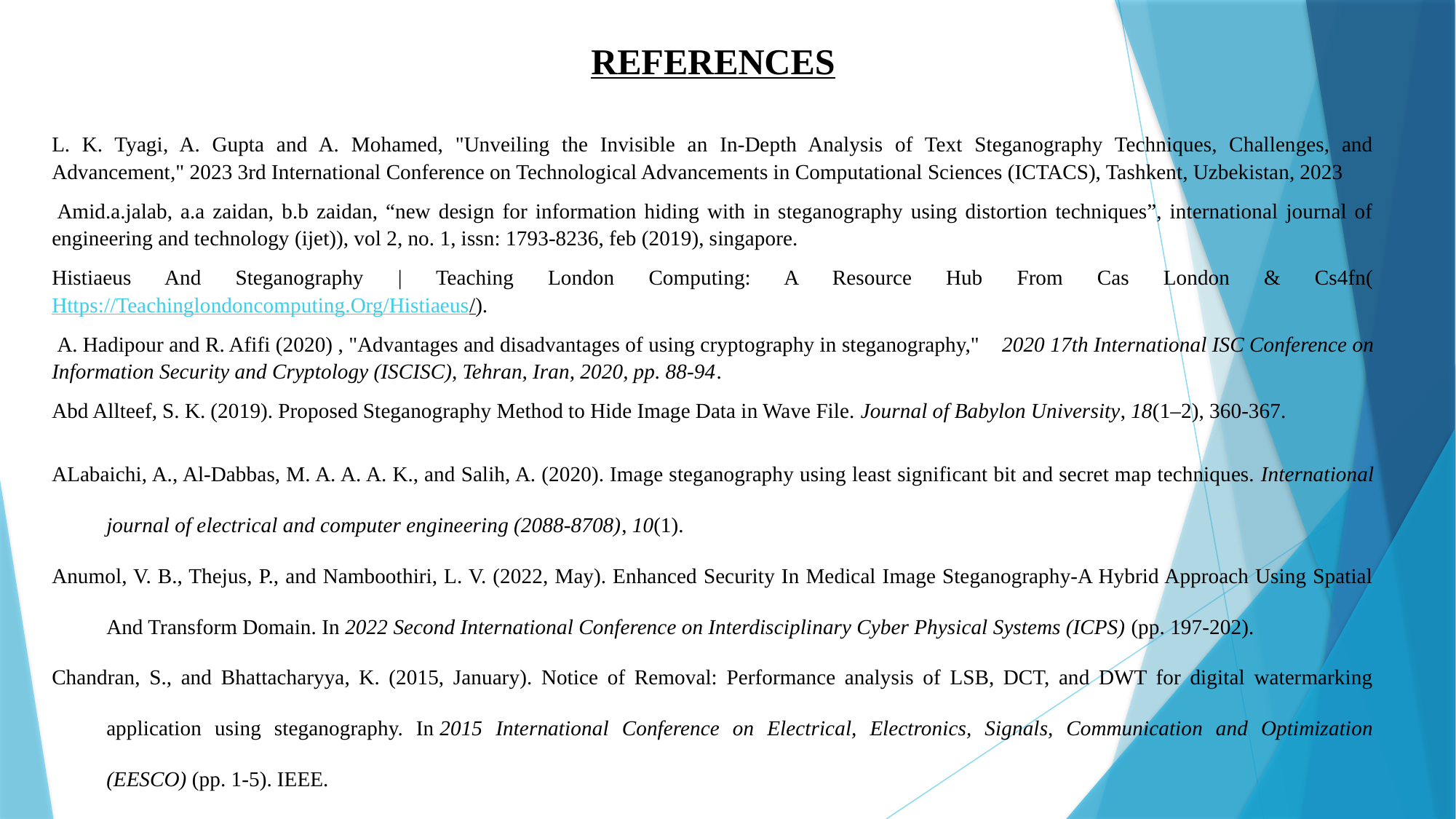

REFERENCES

L. K. Tyagi, A. Gupta and A. Mohamed, "Unveiling the Invisible an In-Depth Analysis of Text Steganography Techniques, Challenges, and Advancement," 2023 3rd International Conference on Technological Advancements in Computational Sciences (ICTACS), Tashkent, Uzbekistan, 2023
 Amid.a.jalab, a.a zaidan, b.b zaidan, “new design for information hiding with in steganography using distortion techniques”, international journal of engineering and technology (ijet)), vol 2, no. 1, issn: 1793-8236, feb (2019), singapore.
Histiaeus And Steganography | Teaching London Computing: A Resource Hub From Cas London & Cs4fn(Https://Teachinglondoncomputing.Org/Histiaeus/).
 A. Hadipour and R. Afifi (2020) , "Advantages and disadvantages of using cryptography in steganography,"    2020 17th International ISC Conference on Information Security and Cryptology (ISCISC), Tehran, Iran, 2020, pp. 88-94.
Abd Allteef, S. K. (2019). Proposed Steganography Method to Hide Image Data in Wave File. Journal of Babylon University, 18(1–2), 360-367.
ALabaichi, A., Al-Dabbas, M. A. A. A. K., and Salih, A. (2020). Image steganography using least significant bit and secret map techniques. International journal of electrical and computer engineering (2088-8708), 10(1).
Anumol, V. B., Thejus, P., and Namboothiri, L. V. (2022, May). Enhanced Security In Medical Image Steganography-A Hybrid Approach Using Spatial And Transform Domain. In 2022 Second International Conference on Interdisciplinary Cyber Physical Systems (ICPS) (pp. 197-202).
Chandran, S., and Bhattacharyya, K. (2015, January). Notice of Removal: Performance analysis of LSB, DCT, and DWT for digital watermarking application using steganography. In 2015 International Conference on Electrical, Electronics, Signals, Communication and Optimization (EESCO) (pp. 1-5). IEEE.